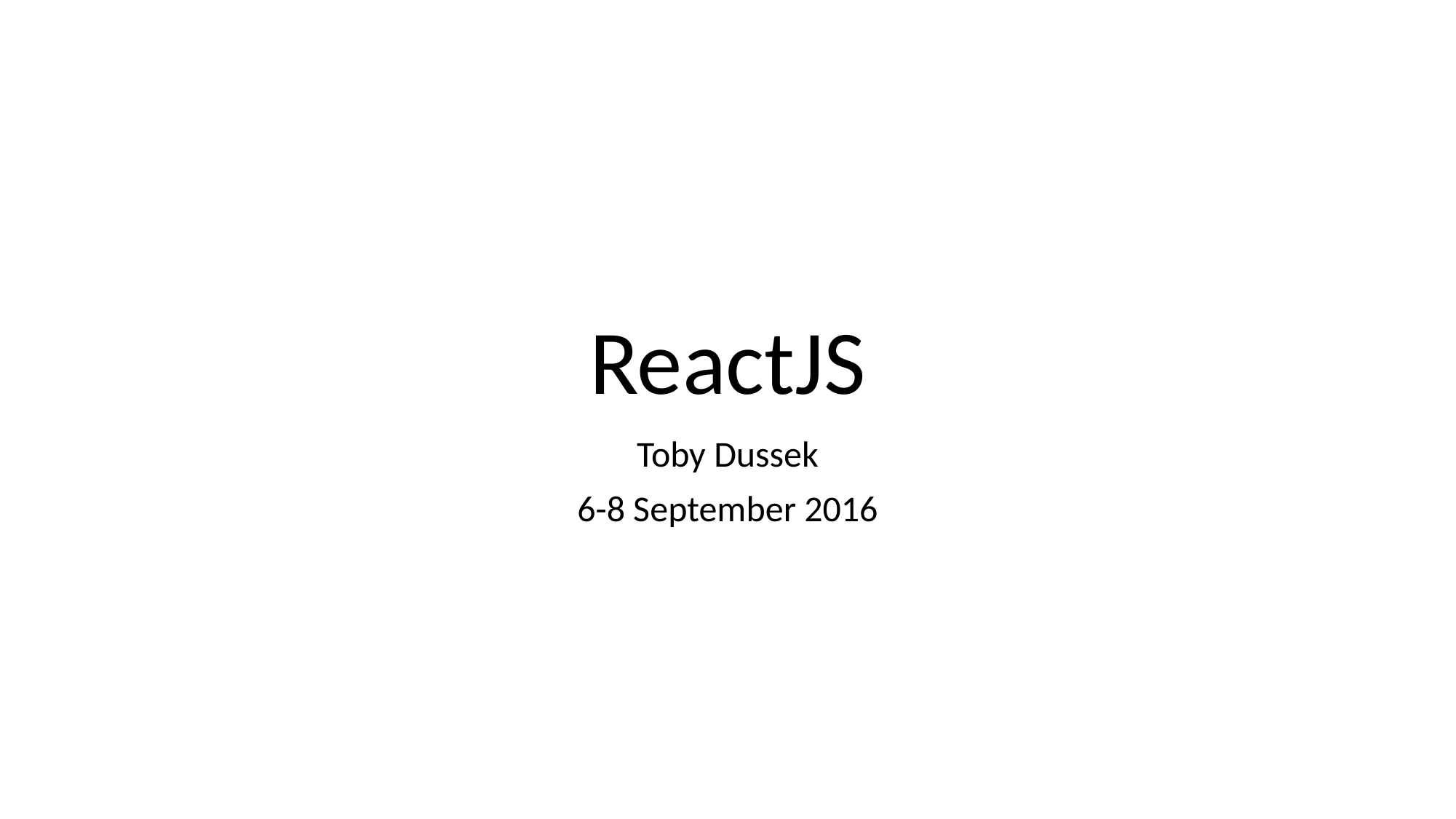

# ReactJS
Toby Dussek
6-8 September 2016